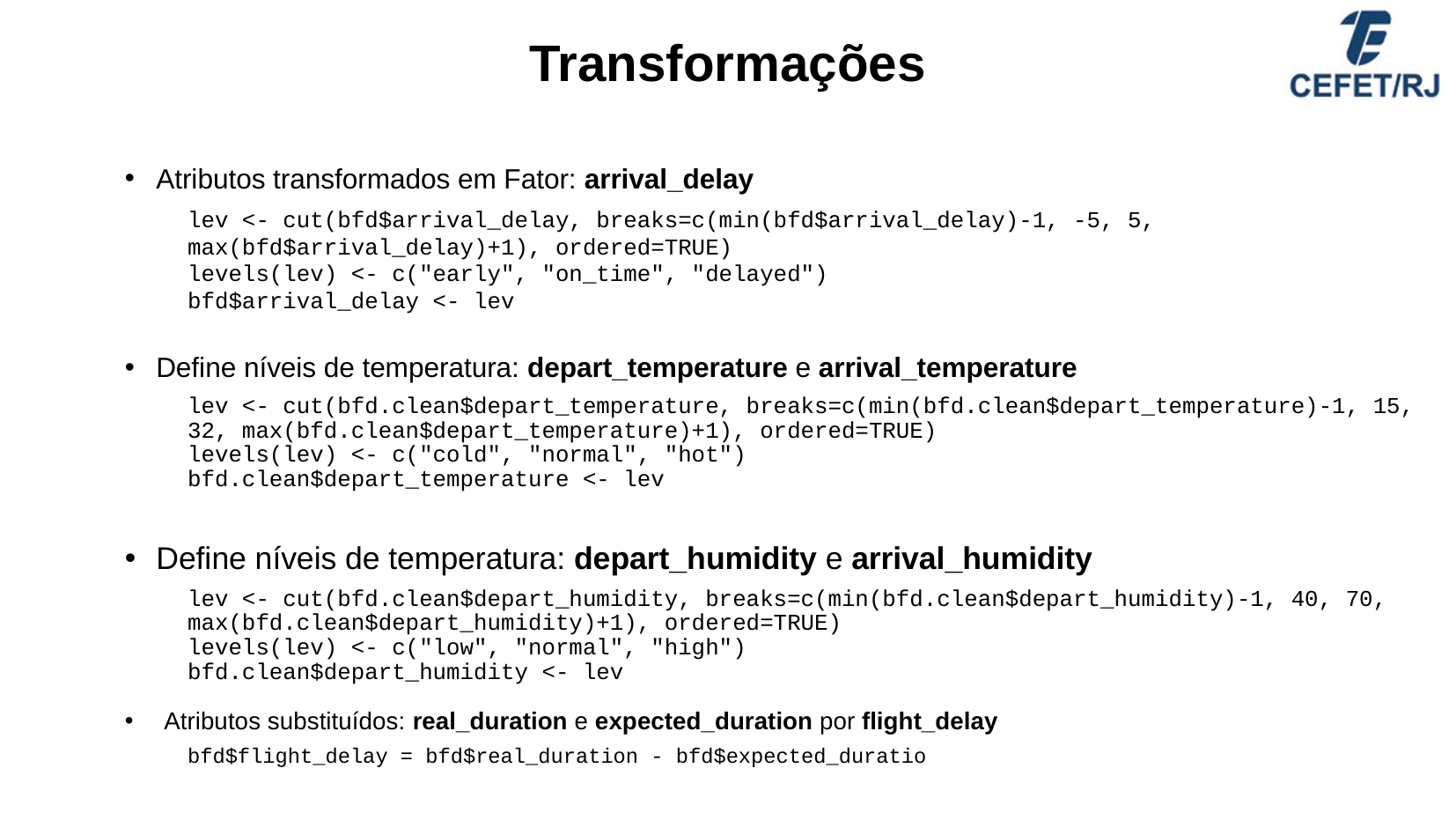

Transformações

Atributos transformados em Fator: arrival_delay
lev <- cut(bfd$arrival_delay, breaks=c(min(bfd$arrival_delay)-1, -5, 5, max(bfd$arrival_delay)+1), ordered=TRUE)
levels(lev) <- c("early", "on_time", "delayed")
bfd$arrival_delay <- lev

Define níveis de temperatura: depart_temperature e arrival_temperature
lev <- cut(bfd.clean$depart_temperature, breaks=c(min(bfd.clean$depart_temperature)-1, 15, 32, max(bfd.clean$depart_temperature)+1), ordered=TRUE)
levels(lev) <- c("cold", "normal", "hot")
bfd.clean$depart_temperature <- lev

Define níveis de temperatura: depart_humidity e arrival_humidity
lev <- cut(bfd.clean$depart_humidity, breaks=c(min(bfd.clean$depart_humidity)-1, 40, 70, max(bfd.clean$depart_humidity)+1), ordered=TRUE)
levels(lev) <- c("low", "normal", "high")
bfd.clean$depart_humidity <- lev

Atributos substituídos: real_duration e expected_duration por flight_delay
bfd$flight_delay = bfd$real_duration - bfd$expected_duratio